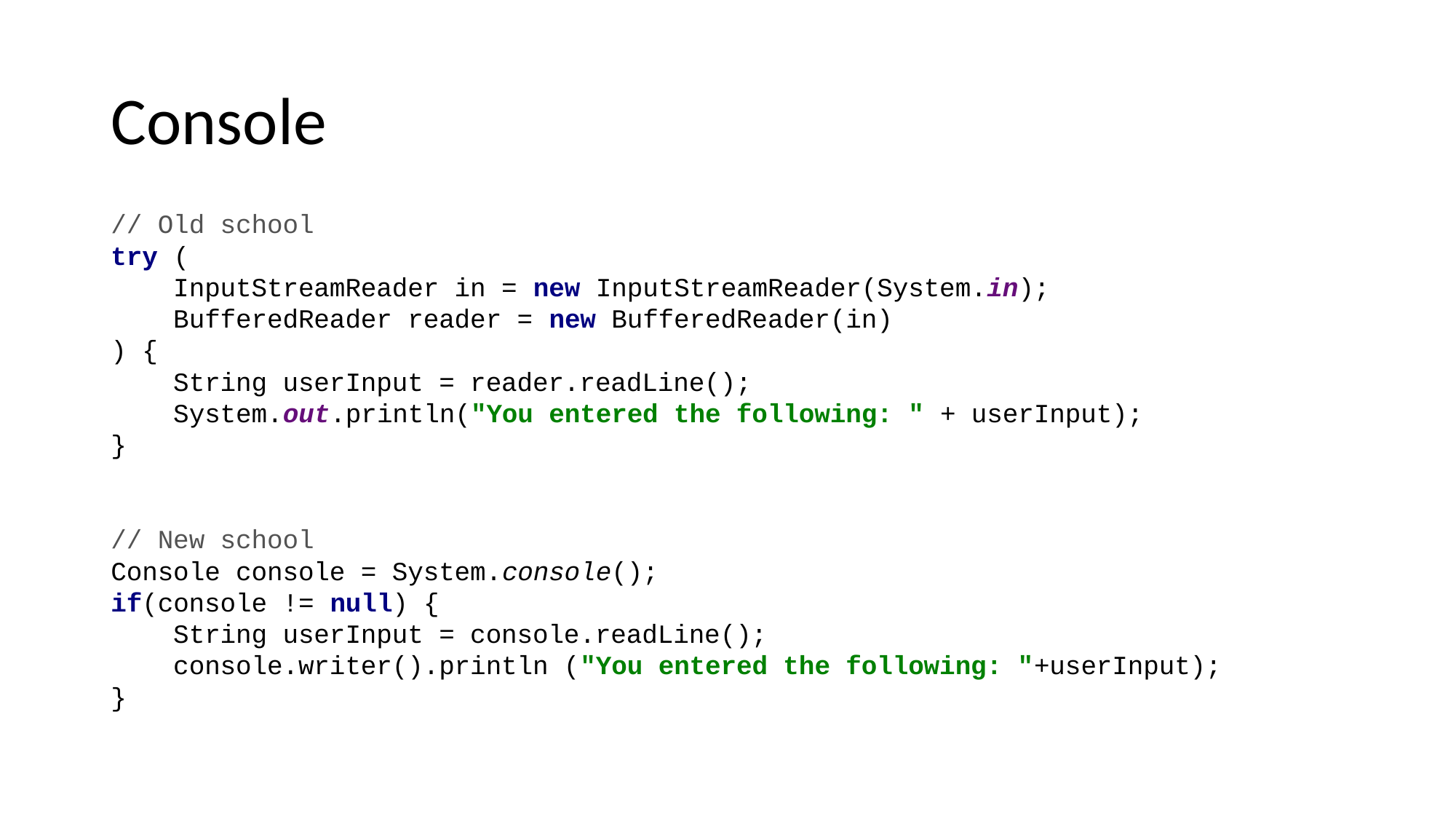

# Console
// Old school
try (
    InputStreamReader in = new InputStreamReader(System.in);
    BufferedReader reader = new BufferedReader(in)
) {
    String userInput = reader.readLine();
    System.out.println("You entered the following: " + userInput);
}
// New school
Console console = System.console();
if(console != null) {
    String userInput = console.readLine();
    console.writer().println ("You entered the following: "+userInput);
}